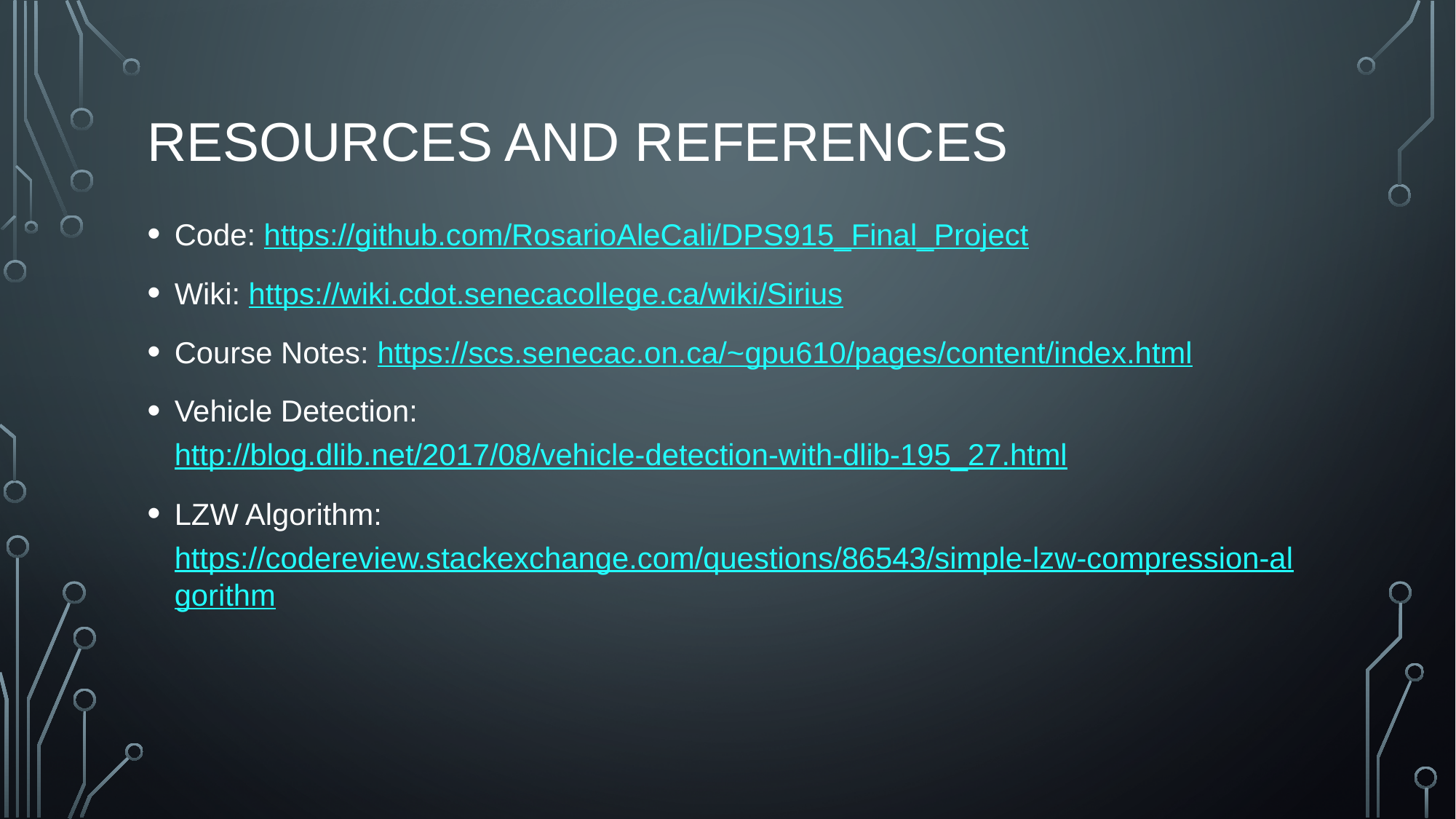

# Resources and references
Code: https://github.com/RosarioAleCali/DPS915_Final_Project
Wiki: https://wiki.cdot.senecacollege.ca/wiki/Sirius
Course Notes: https://scs.senecac.on.ca/~gpu610/pages/content/index.html
Vehicle Detection: http://blog.dlib.net/2017/08/vehicle-detection-with-dlib-195_27.html
LZW Algorithm: https://codereview.stackexchange.com/questions/86543/simple-lzw-compression-algorithm